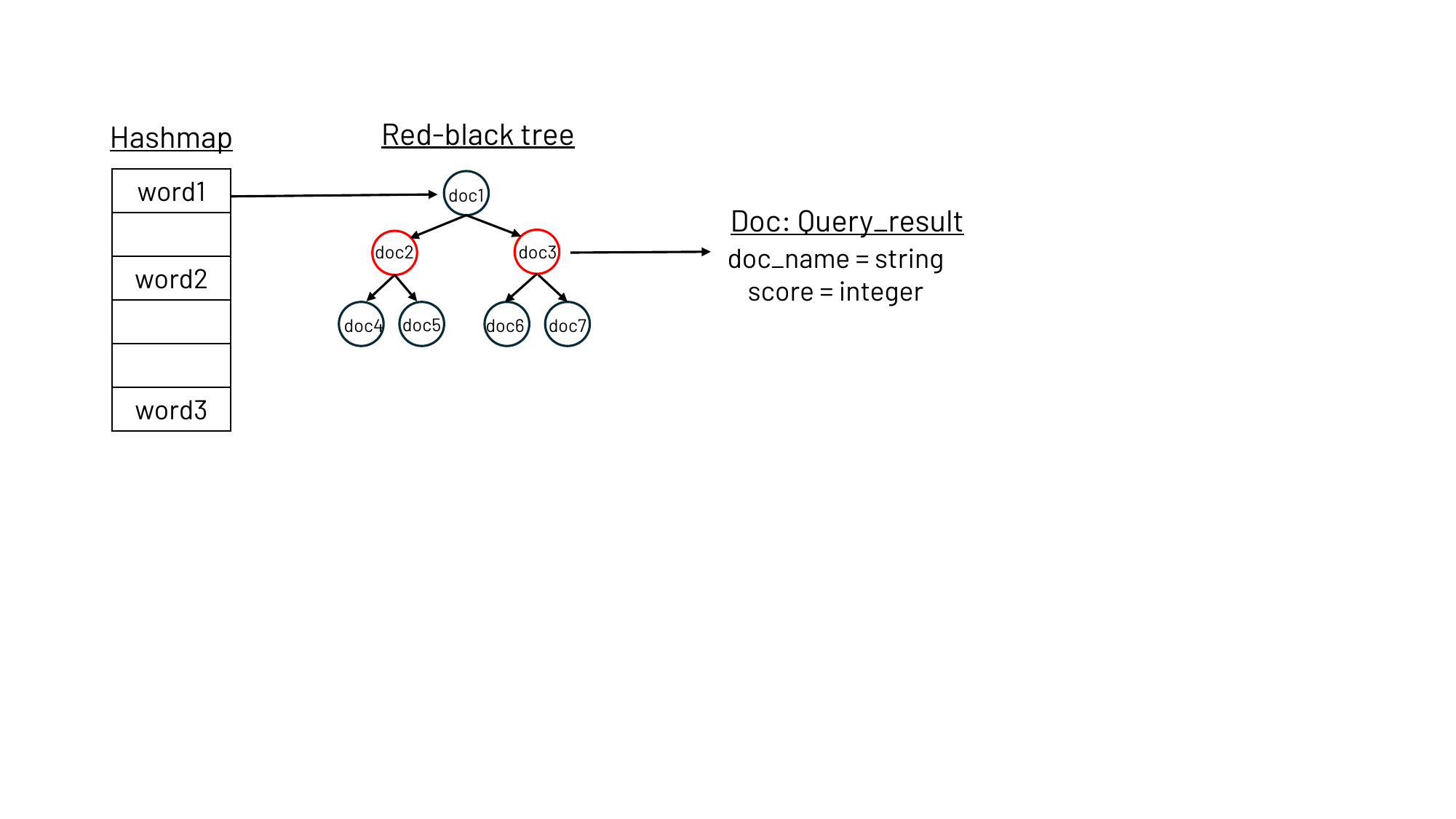

Red-black tree
Hashmap
| word1 |
| --- |
|  |
| word2 |
|  |
|  |
| word3 |

doc1
Doc: Query_result

doc3
doc2
doc_name = string
score = integer

doc5
doc4
doc6
doc7